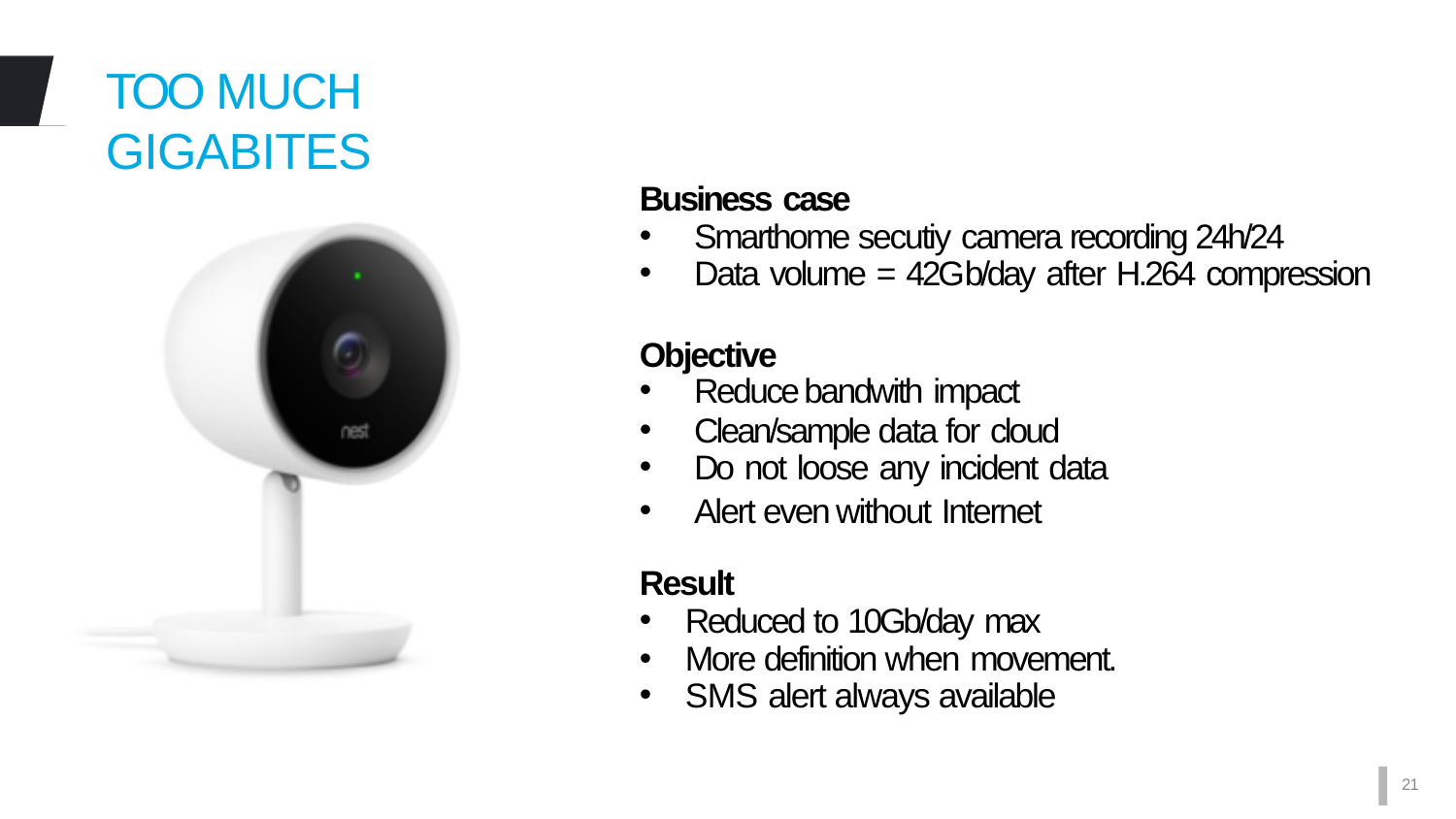

# TOO MUCH GIGABITES
Business case
Smarthome secutiy camera recording 24h/24
Data volume = 42Gb/day after H.264 compression
Objective
Reduce bandwith impact
Clean/sample data for cloud
Do not loose any incident data
Alert even without Internet
Result
Reduced to 10Gb/day max
More definition when movement.
SMS alert always available

21